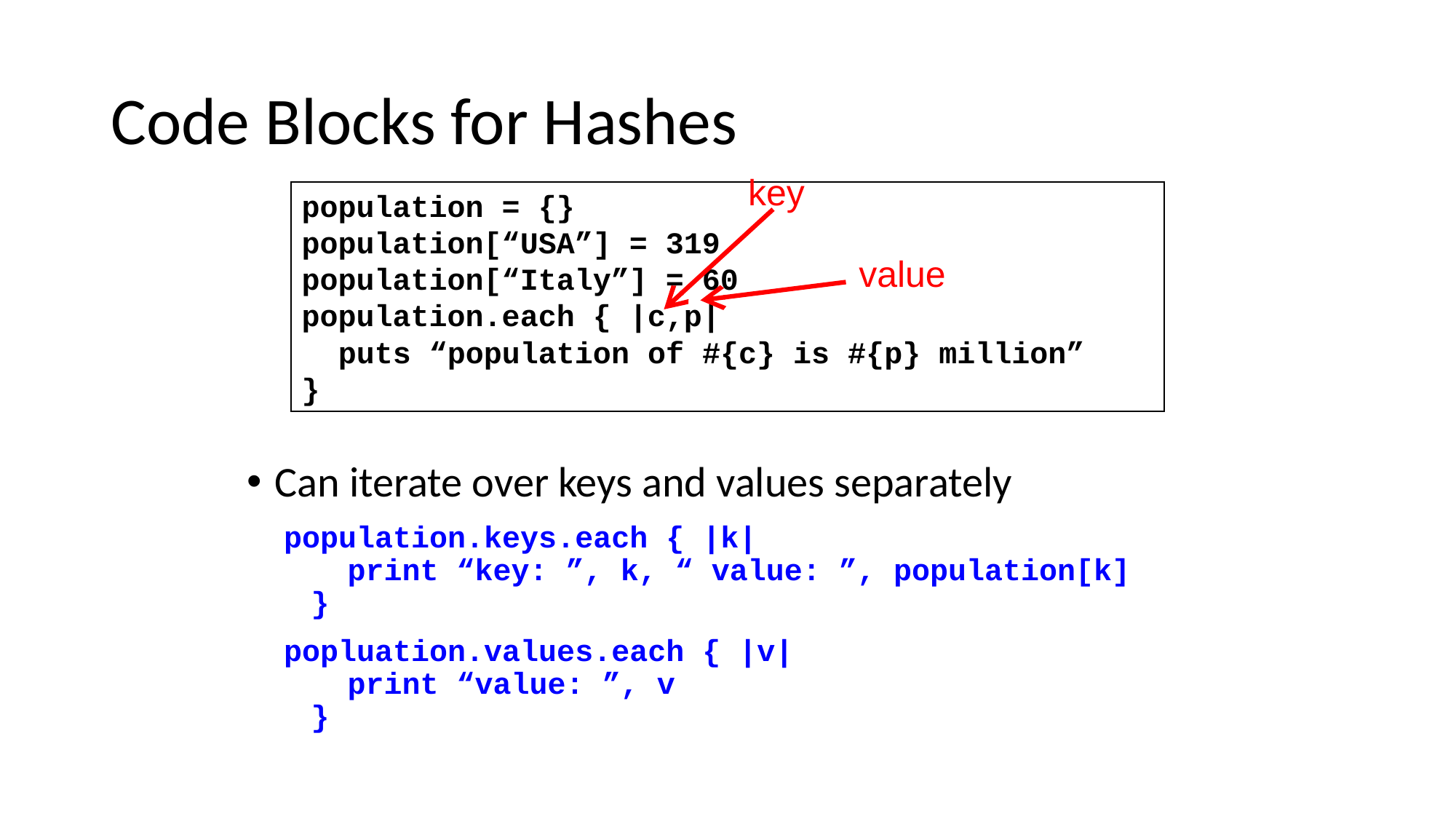

# Code Blocks for Hashes
key
population = {}
population[“USA”] = 319
population[“Italy”] = 60
population.each { |c,p|
  puts “population of #{c} is #{p} million”
}

value

Can iterate over keys and values separately
  population.keys.each { |k|
    print “key: ”, k, “ value: ”, population[k]
  }
  popluation.values.each { |v|
    print “value: ”, v
  }